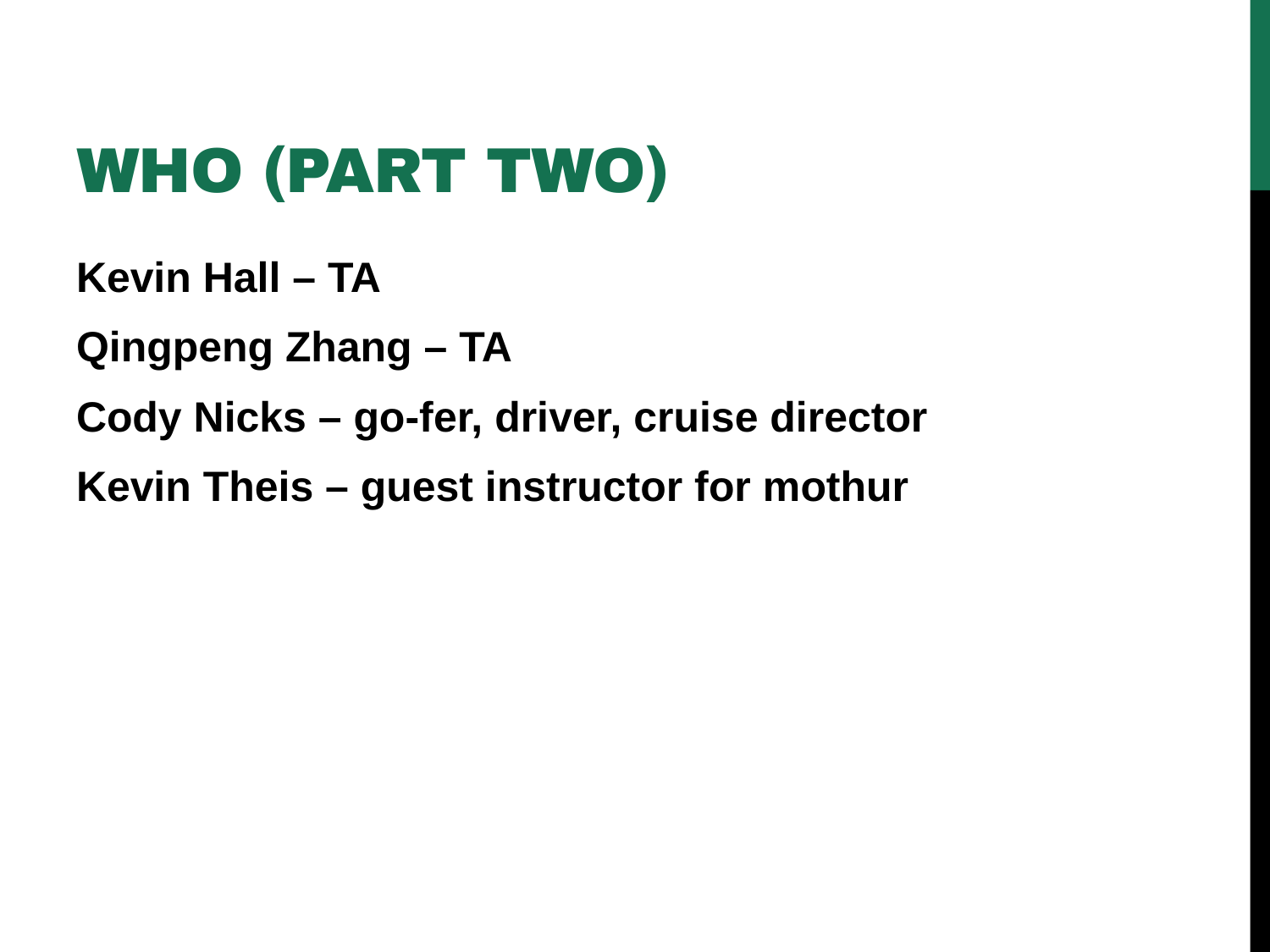

# WHO (part Two)
Kevin Hall – TA
Qingpeng Zhang – TA
Cody Nicks – go-fer, driver, cruise director
Kevin Theis – guest instructor for mothur